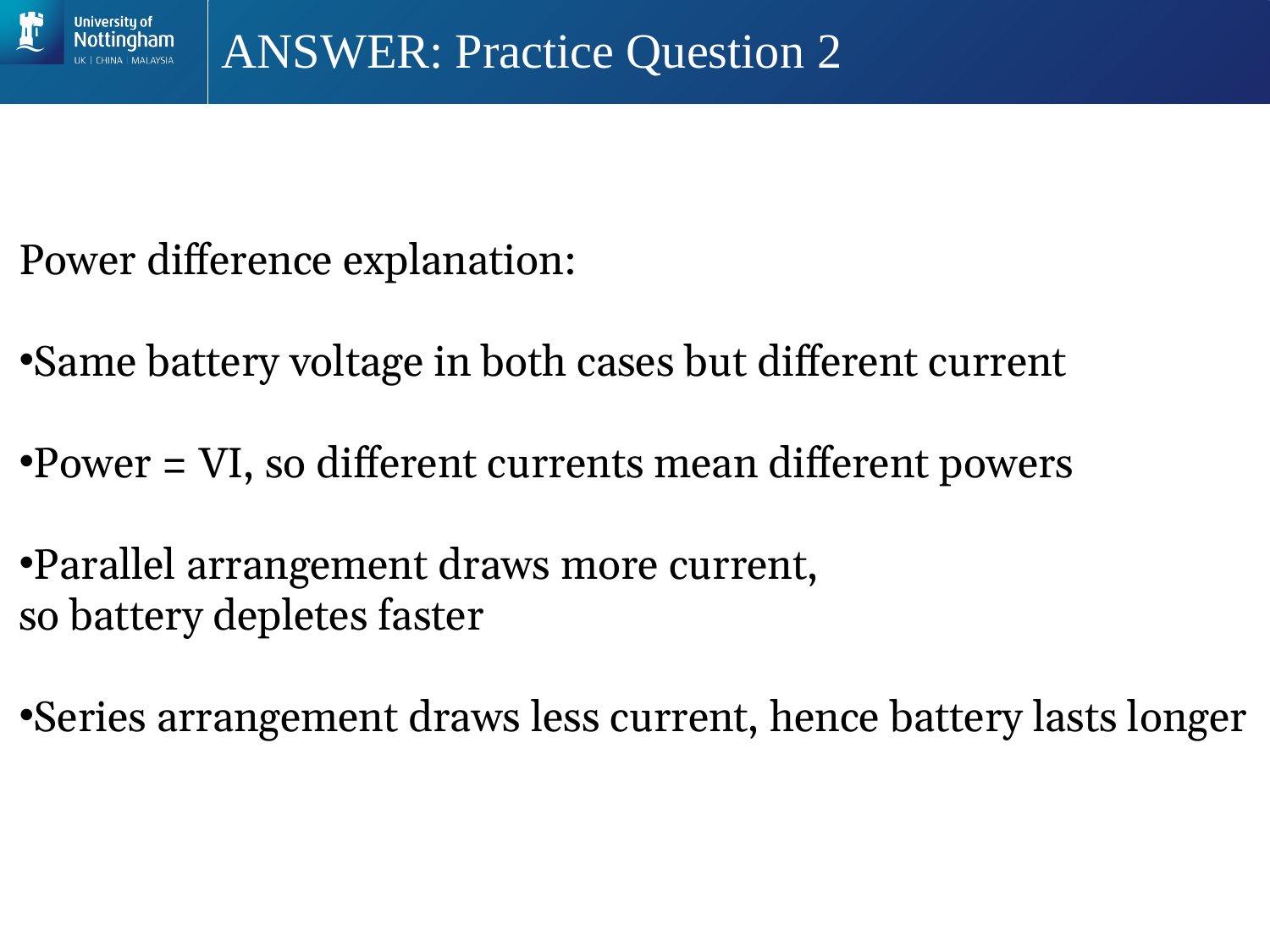

# ANSWER: Practice Question 2
Power difference explanation:

Same battery voltage in both cases but different current

Power = VI, so different currents mean different powers

Parallel arrangement draws more current,
so battery depletes faster

Series arrangement draws less current, hence battery lasts longer